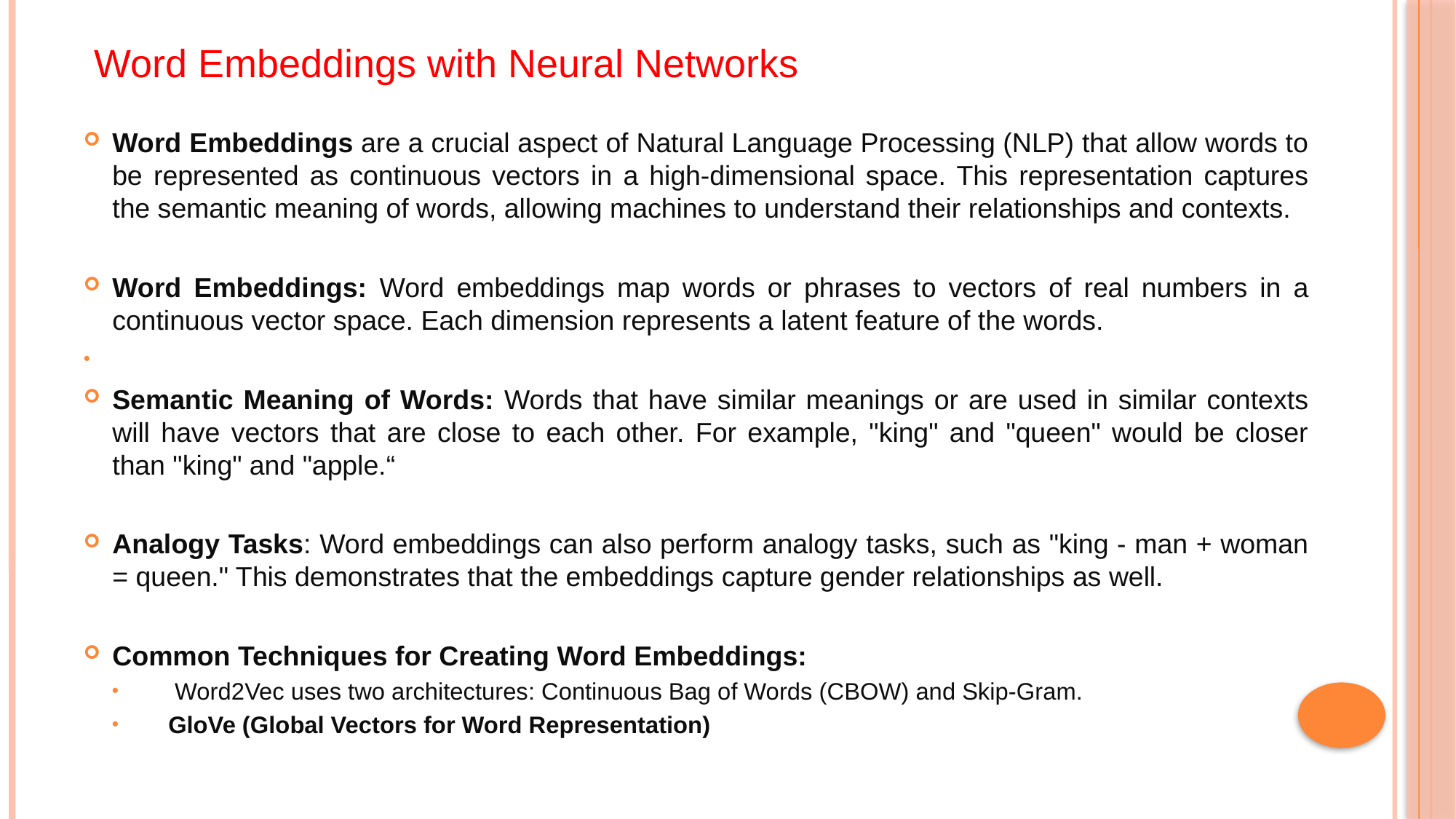

# Word Embeddings with Neural Networks
Word Embeddings are a crucial aspect of Natural Language Processing (NLP) that allow words to be represented as continuous vectors in a high-dimensional space. This representation captures the semantic meaning of words, allowing machines to understand their relationships and contexts.

Word Embeddings: Word embeddings map words or phrases to vectors of real numbers in a continuous vector space. Each dimension represents a latent feature of the words.

Semantic Meaning of Words: Words that have similar meanings or are used in similar contexts will have vectors that are close to each other. For example, "king" and "queen" would be closer than "king" and "apple.“

Analogy Tasks: Word embeddings can also perform analogy tasks, such as "king - man + woman = queen." This demonstrates that the embeddings capture gender relationships as well.

Common Techniques for Creating Word Embeddings:
  Word2Vec uses two architectures: Continuous Bag of Words (CBOW) and Skip-Gram.
 GloVe (Global Vectors for Word Representation)